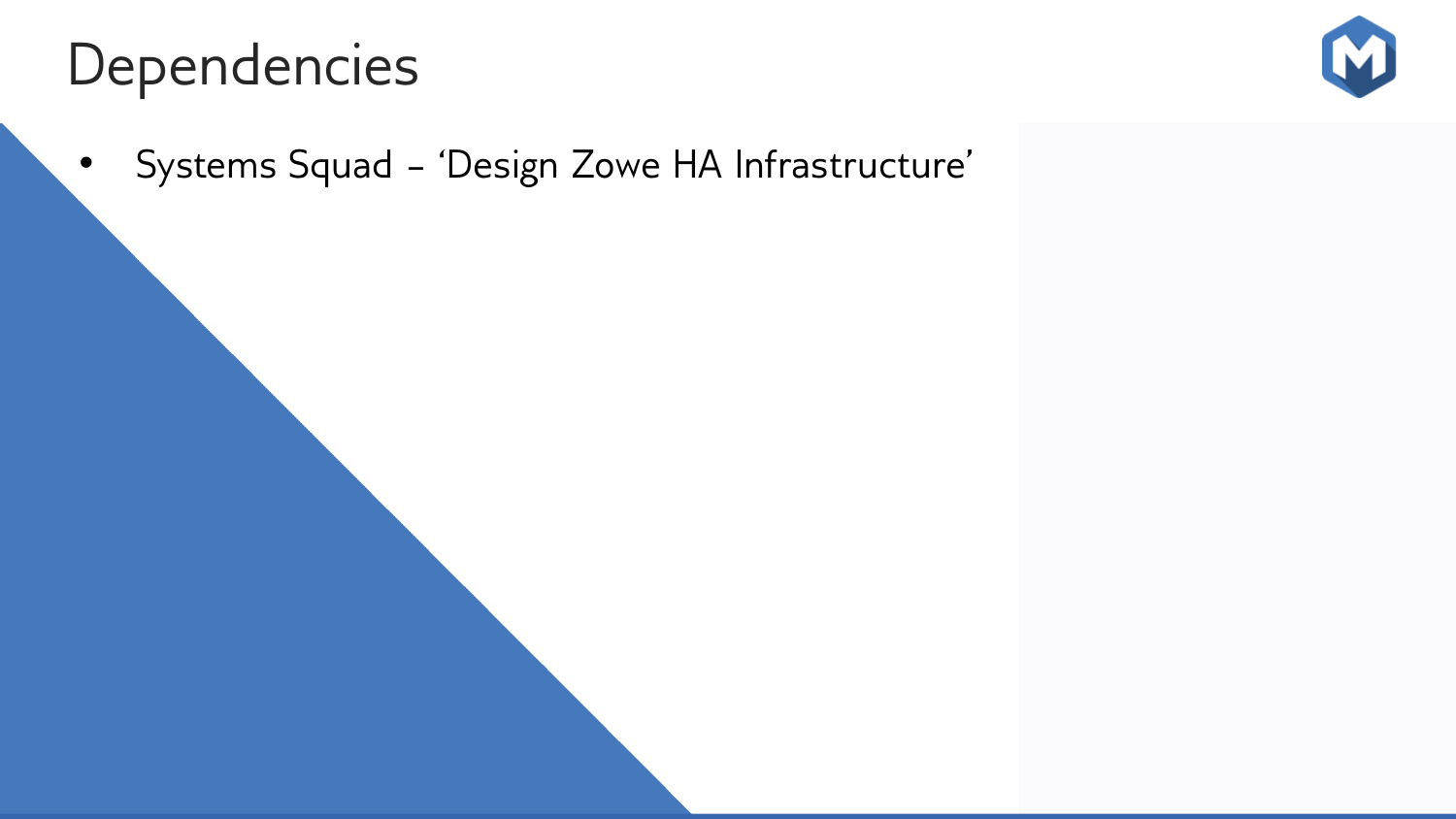

Dependencies
Systems Squad – ‘Design Zowe HA Infrastructure’